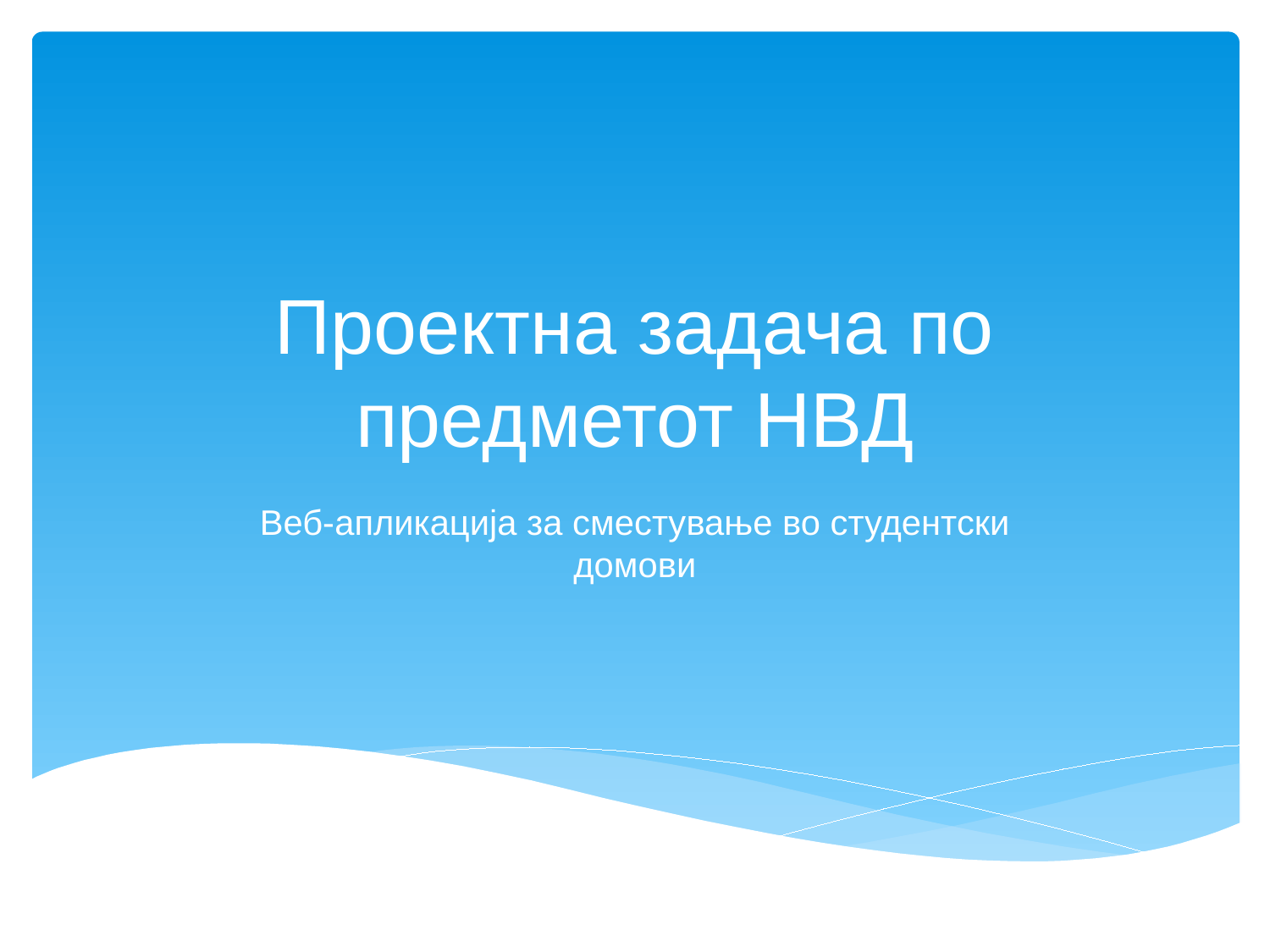

# Проектна задача по предметот НВД
Веб-апликација за сместување во студентски домови